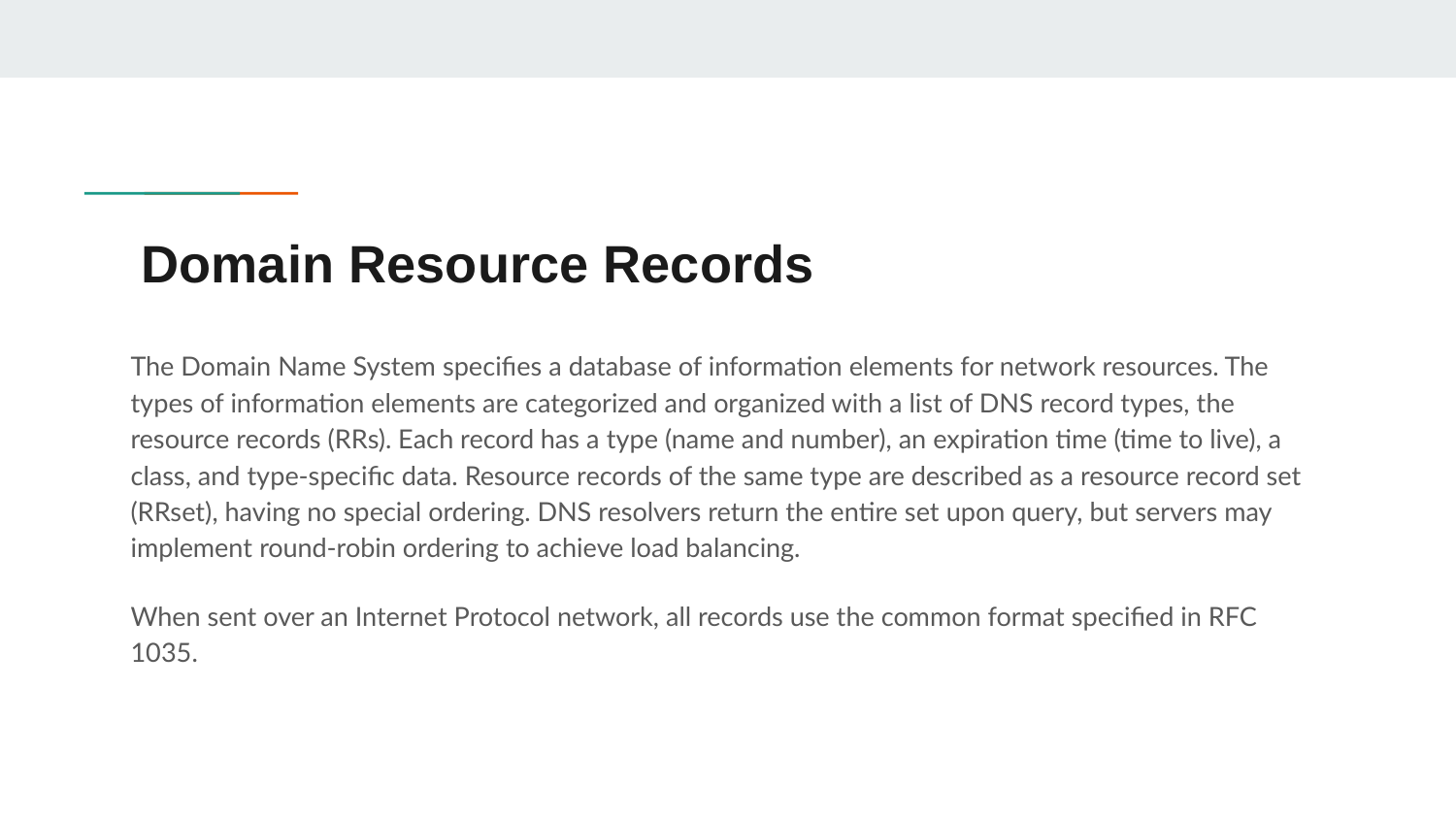

# Domain Resource Records
The Domain Name System specifies a database of information elements for network resources. The types of information elements are categorized and organized with a list of DNS record types, the resource records (RRs). Each record has a type (name and number), an expiration time (time to live), a class, and type-specific data. Resource records of the same type are described as a resource record set (RRset), having no special ordering. DNS resolvers return the entire set upon query, but servers may implement round-robin ordering to achieve load balancing.
When sent over an Internet Protocol network, all records use the common format specified in RFC 1035.